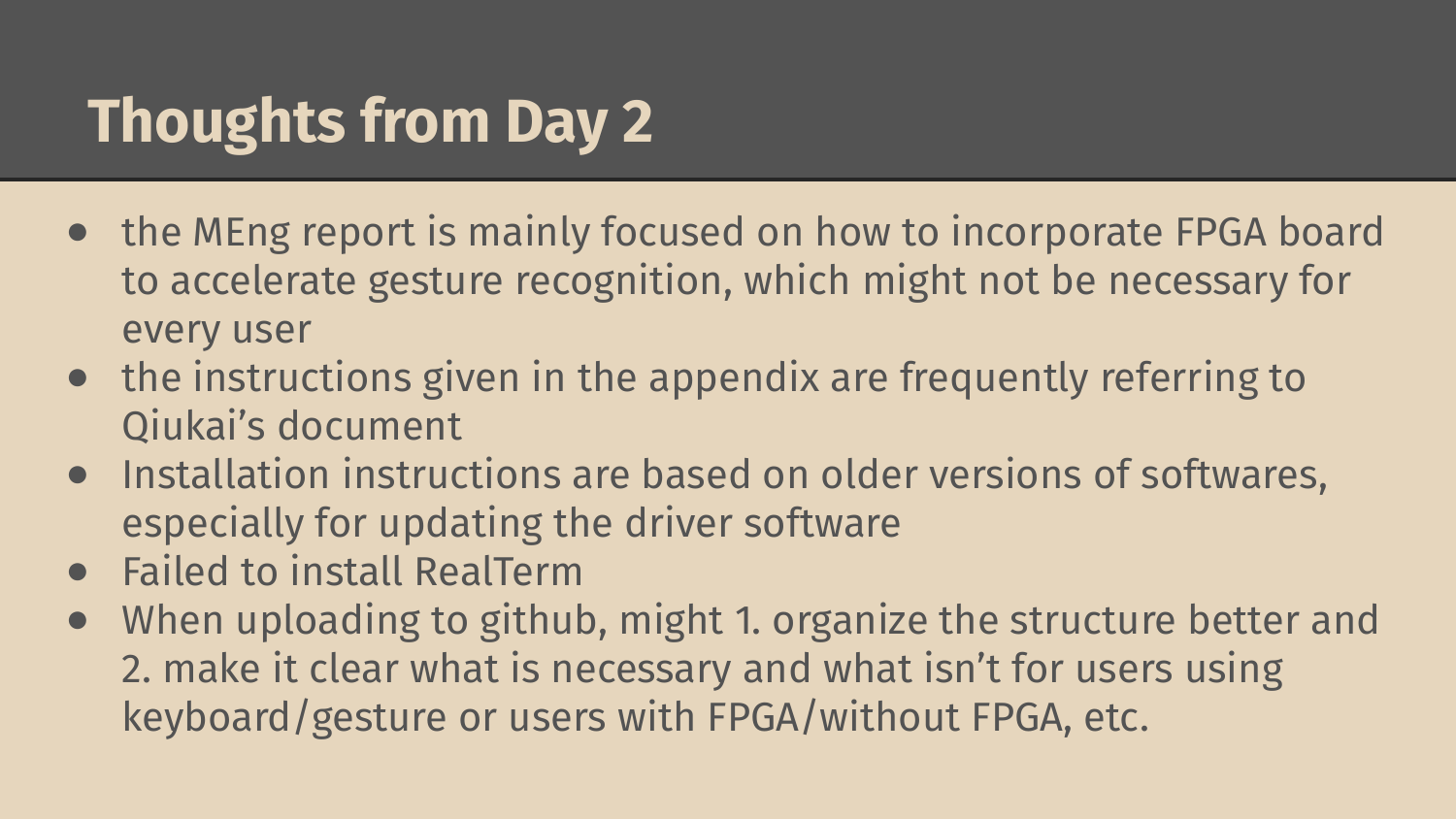

# Thoughts from Day 2
the MEng report is mainly focused on how to incorporate FPGA board to accelerate gesture recognition, which might not be necessary for every user
the instructions given in the appendix are frequently referring to Qiukai’s document
Installation instructions are based on older versions of softwares, especially for updating the driver software
Failed to install RealTerm
When uploading to github, might 1. organize the structure better and 2. make it clear what is necessary and what isn’t for users using keyboard/gesture or users with FPGA/without FPGA, etc.